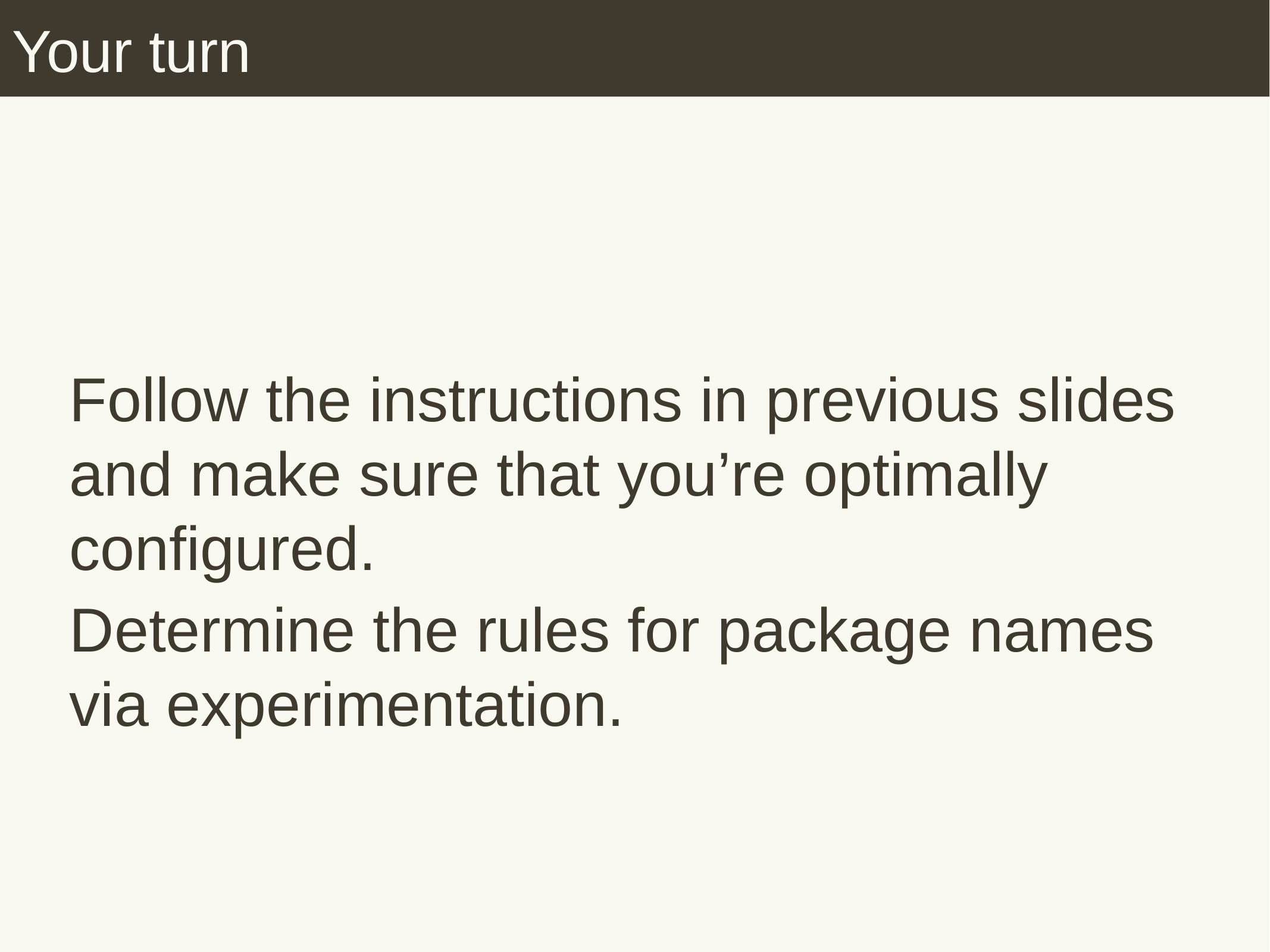

# Your turn
Follow the instructions in previous slides and make sure that you’re optimally configured.
Determine the rules for package names via experimentation.